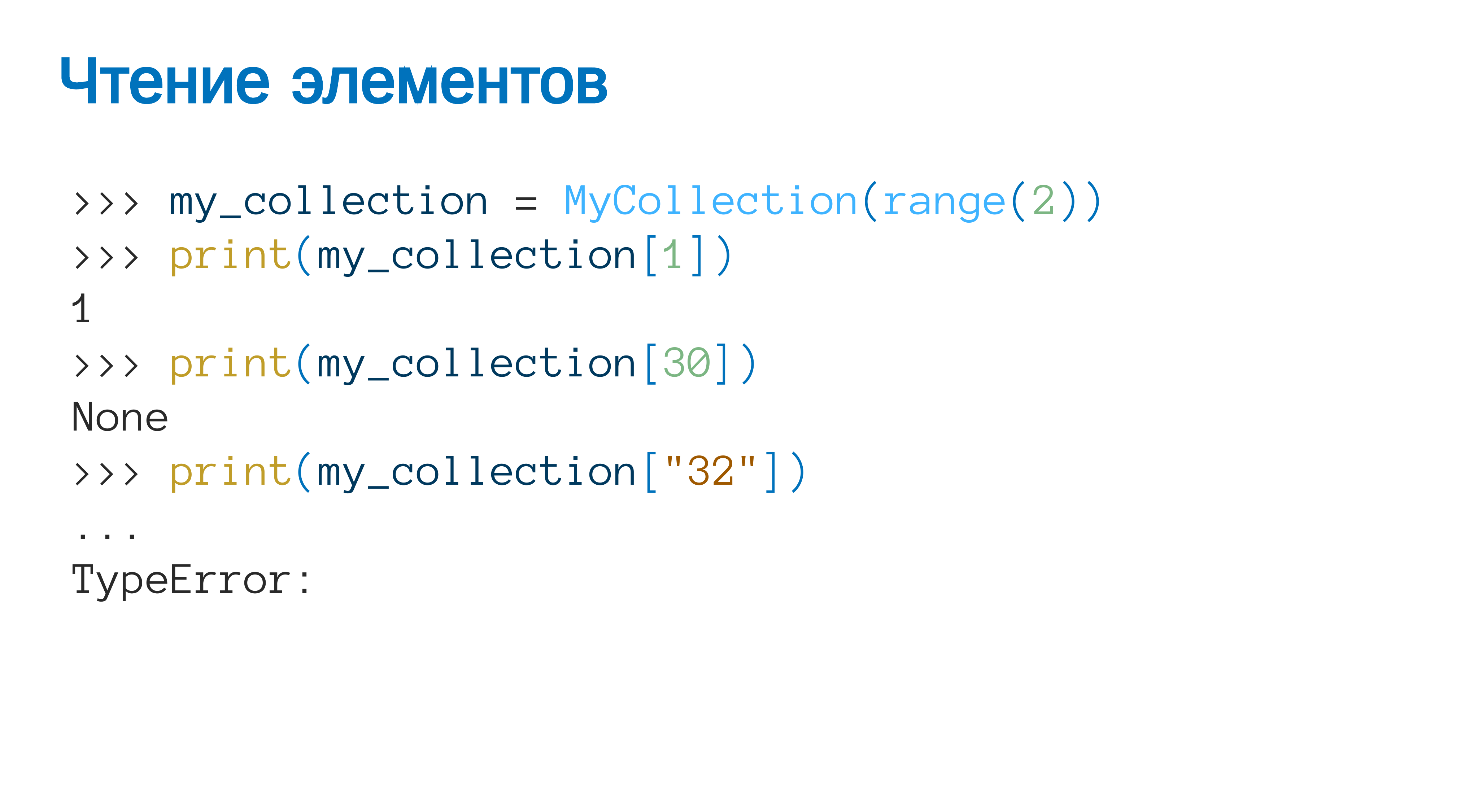

# Чтение элементов
>>> my_collection = MyCollection(range(2))
>>> print(my_collection[1])
1
>>> print(my_collection[30])
None
>>> print(my_collection["32"])
...
TypeError:
37